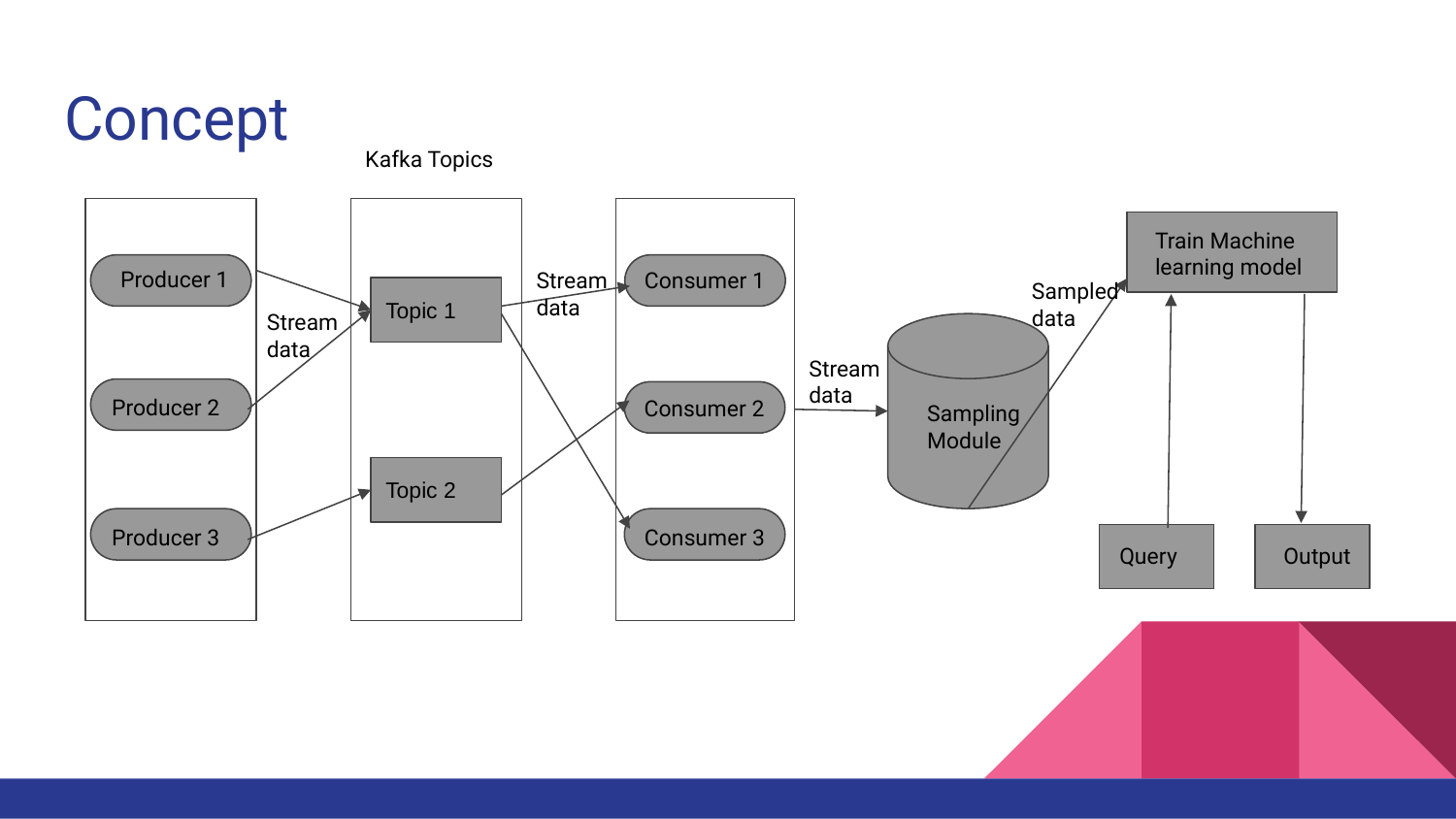

# Concept
Kafka Topics

Train Machine learning model
Producer 1
Consumer 1
Stream
data

Sampled data
Topic 1
Stream
data

Stream
data

Producer 2
Consumer 2

Sampling Module
Topic 2

Producer 3
Consumer 3

 Query
Output